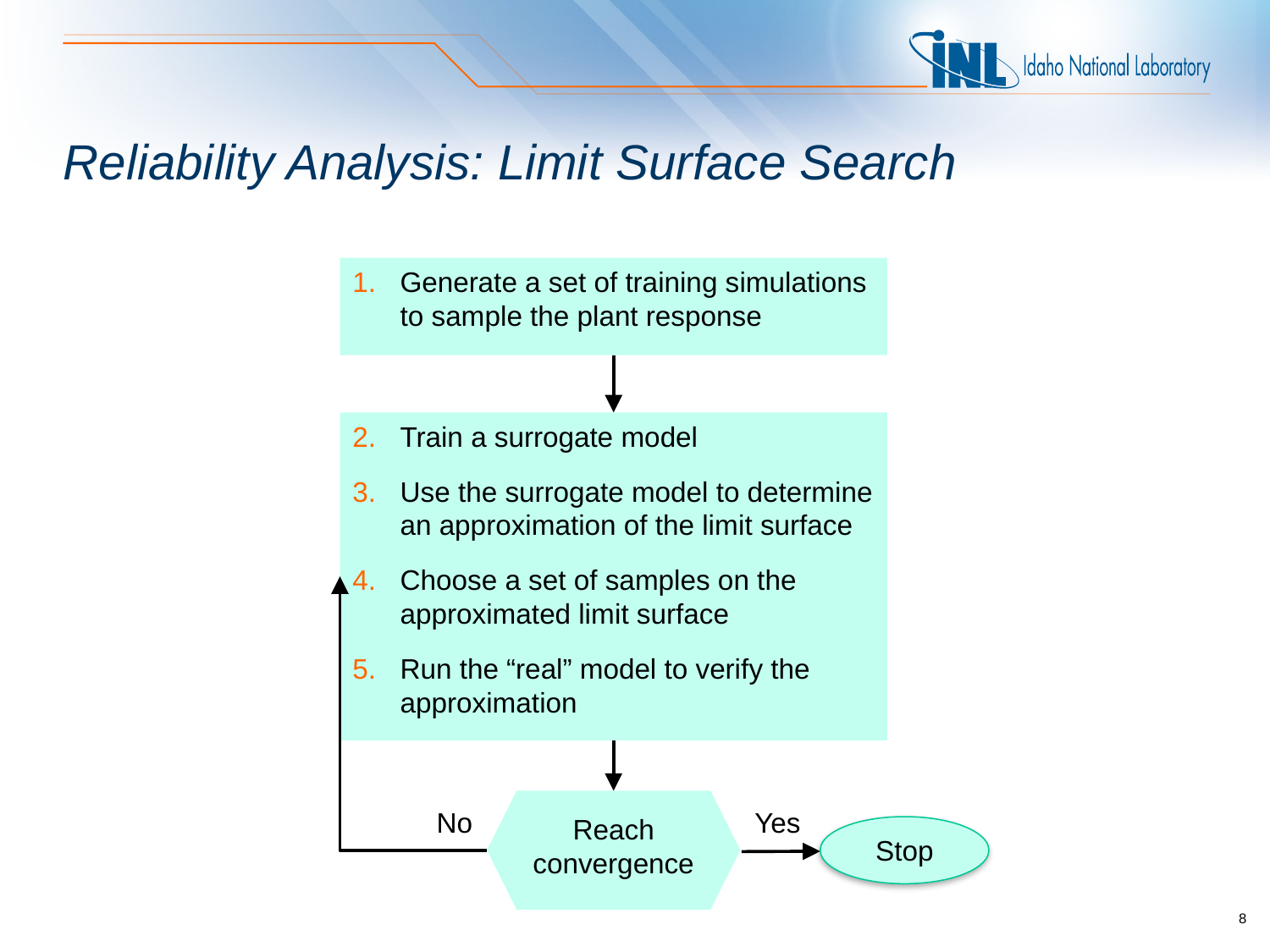

Reliability Analysis: Limit Surface Search
Generate a set of training simulations to sample the plant response
Train a surrogate model
Use the surrogate model to determine an approximation of the limit surface
Choose a set of samples on the approximated limit surface
Run the “real” model to verify the approximation
Reach convergence
No
Yes
Stop
8